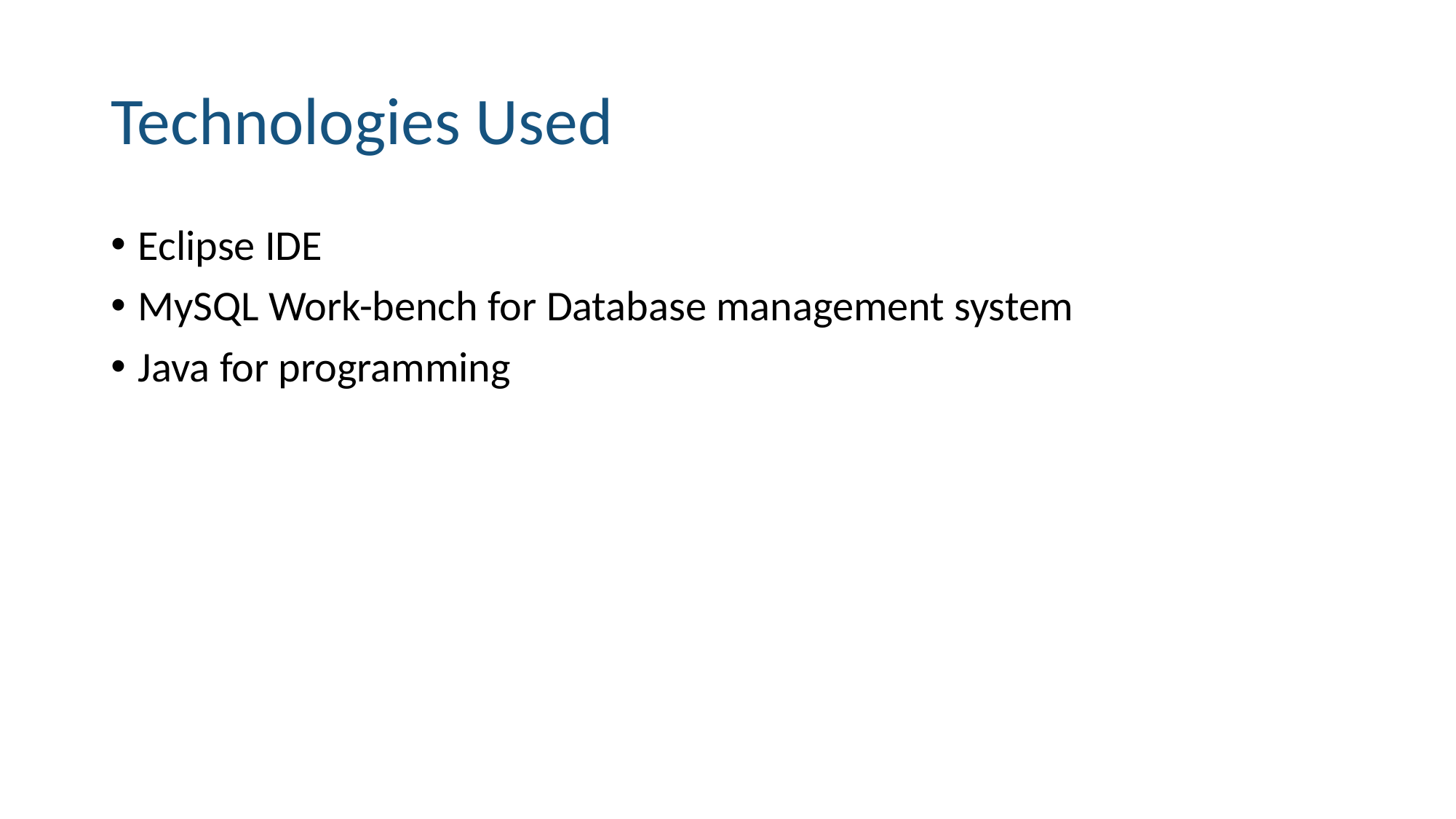

# Technologies Used
Eclipse IDE
MySQL Work-bench for Database management system
Java for programming